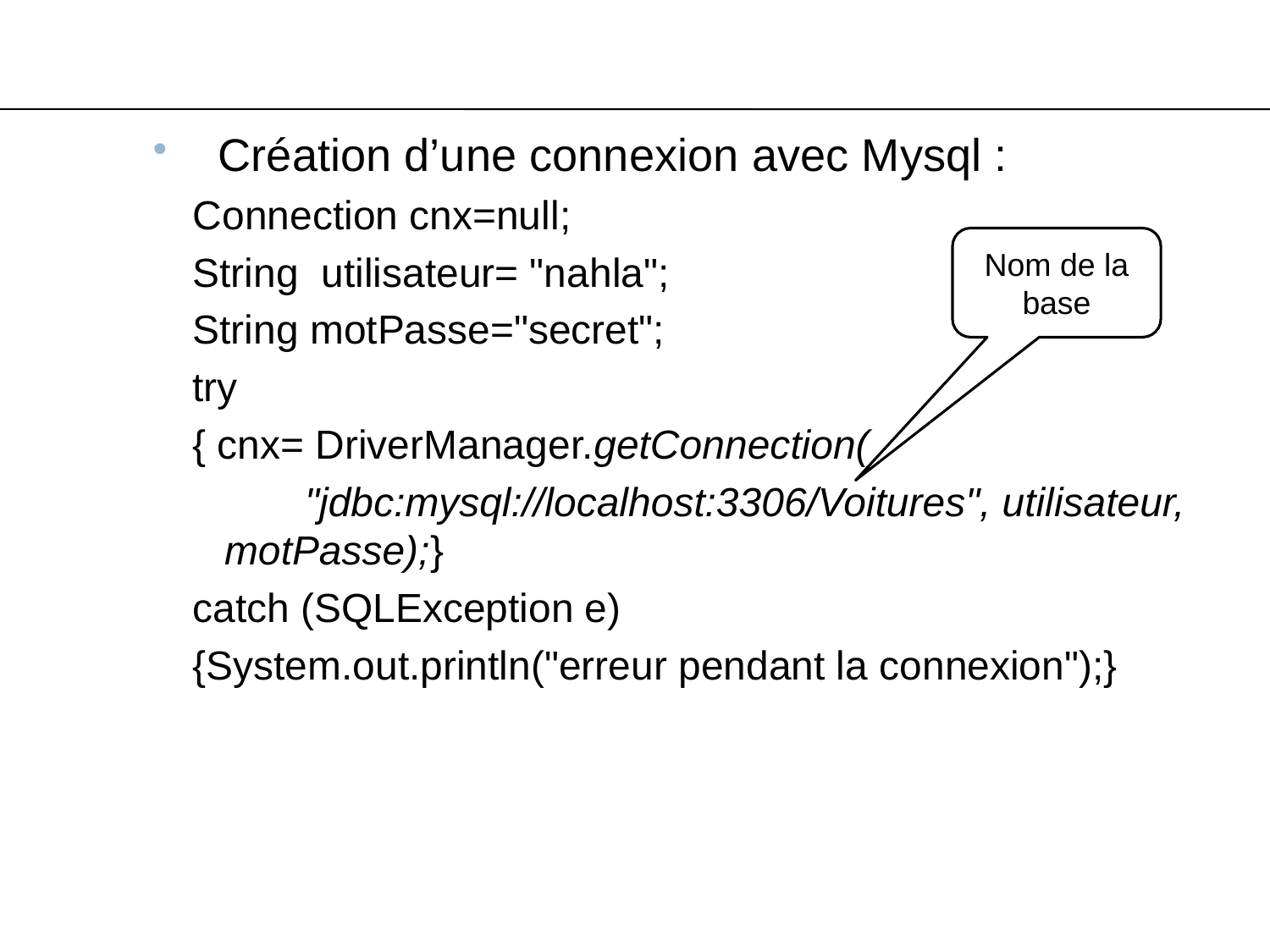

#
Création d’une connexion avec Mysql :
Connection cnx=null;
String  utilisateur= "nahla";
String motPasse="secret";
try
{ cnx= DriverManager.getConnection(
          "jdbc:mysql://localhost:3306/Voitures", utilisateur, motPasse);}
catch (SQLException e)
{System.out.println("erreur pendant la connexion");}

Nom de la base